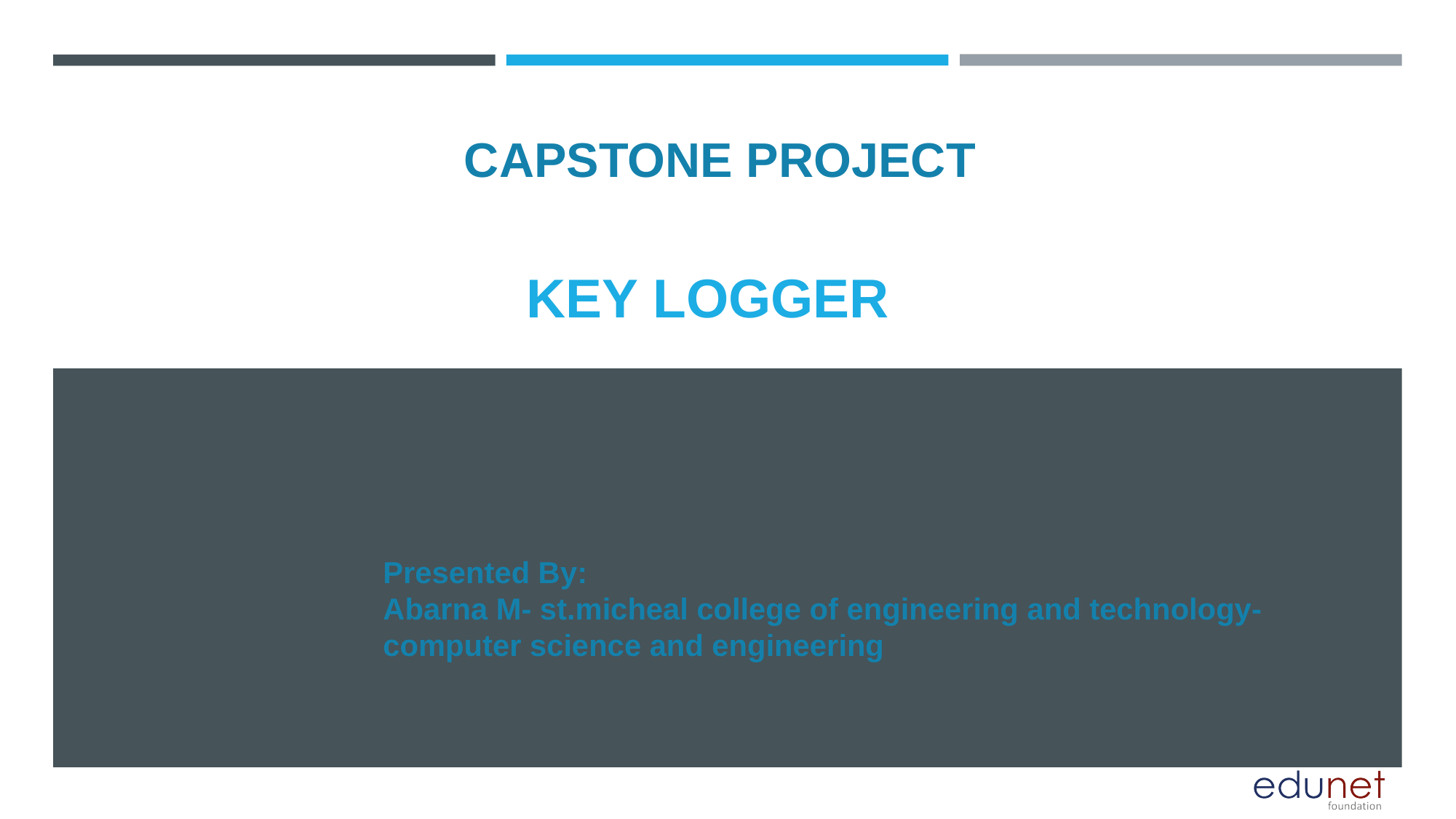

CAPSTONE PROJECT
# KEY logger
Presented By:
Abarna M- st.micheal college of engineering and technology- computer science and engineering